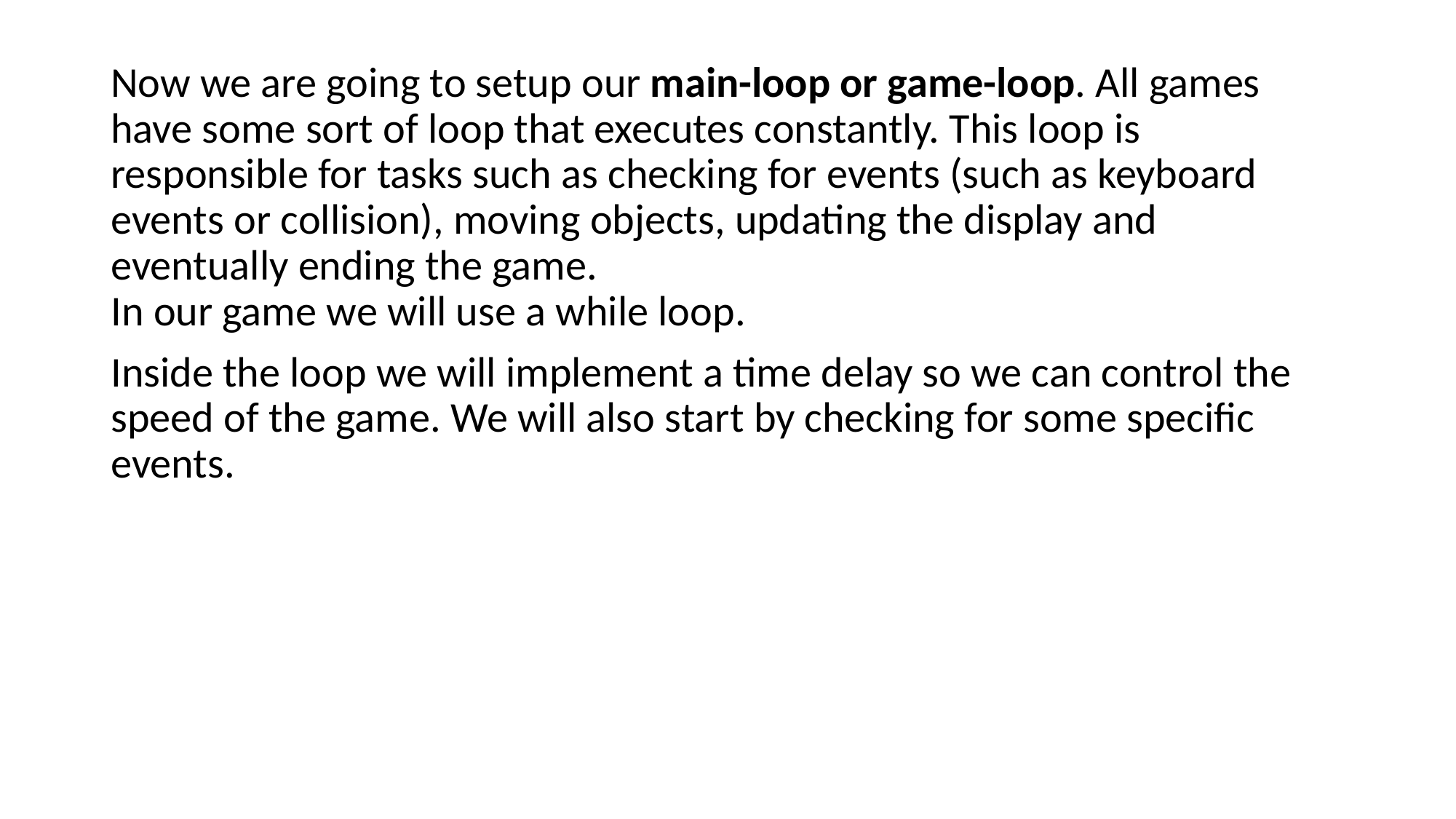

Now we are going to setup our main-loop or game-loop. All games have some sort of loop that executes constantly. This loop is responsible for tasks such as checking for events (such as keyboard events or collision), moving objects, updating the display and eventually ending the game.
In our game we will use a while loop.
Inside the loop we will implement a time delay so we can control the speed of the game. We will also start by checking for some specific events.